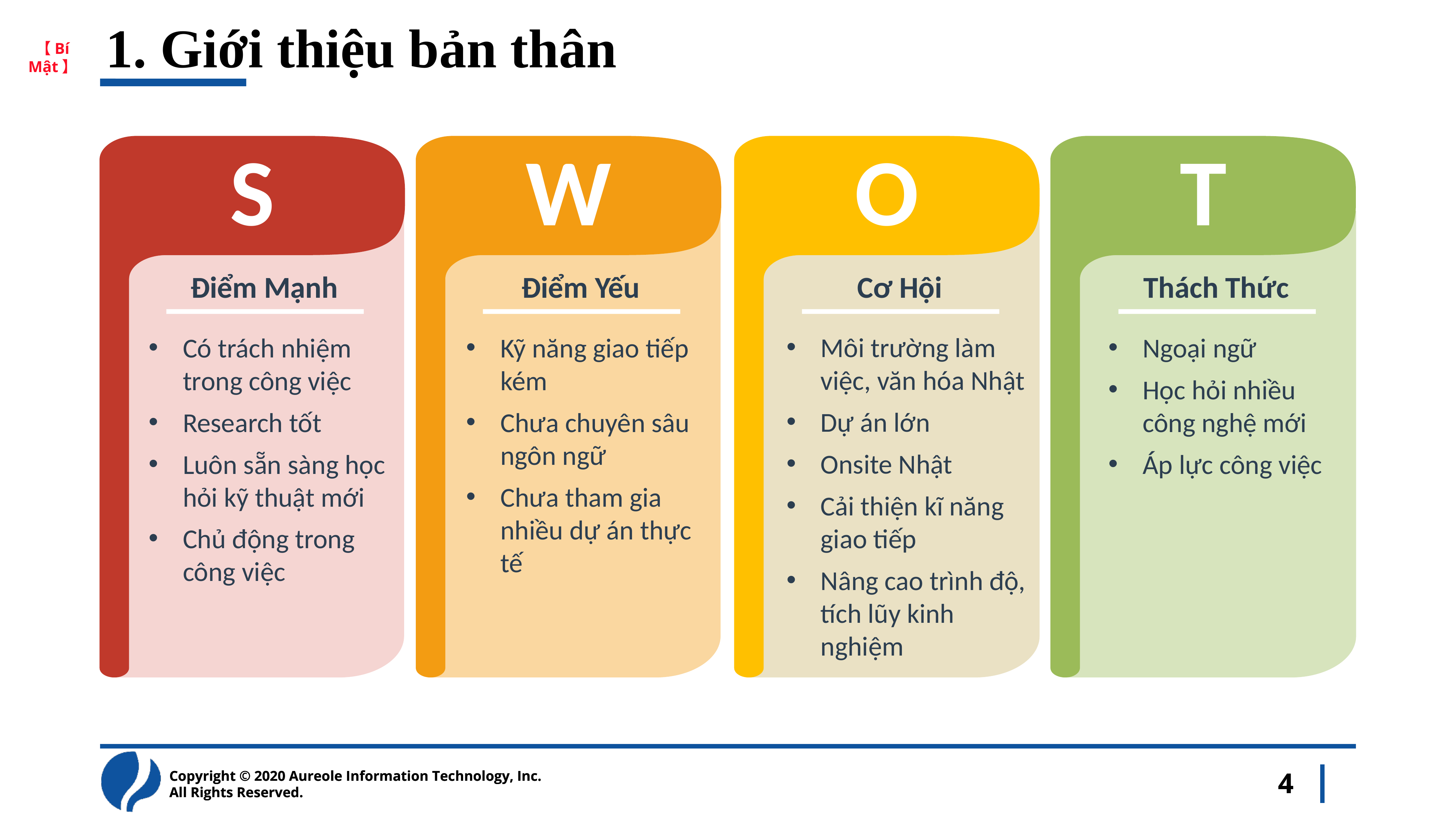

# 1. Giới thiệu bản thân
S
W
O
T

Điểm Yếu
Thách Thức
Điểm Mạnh
Cơ Hội

Có trách nhiệm trong công việc
Research tốt
Luôn sẵn sàng học hỏi kỹ thuật mới
Chủ động trong công việc
Kỹ năng giao tiếp kém
Chưa chuyên sâu ngôn ngữ
Chưa tham gia nhiều dự án thực tế

Môi trường làm việc, văn hóa Nhật
Dự án lớn
Onsite Nhật
Cải thiện kĩ năng giao tiếp
Nâng cao trình độ, tích lũy kinh nghiệm
Ngoại ngữ
Học hỏi nhiều công nghệ mới
Áp lực công việc